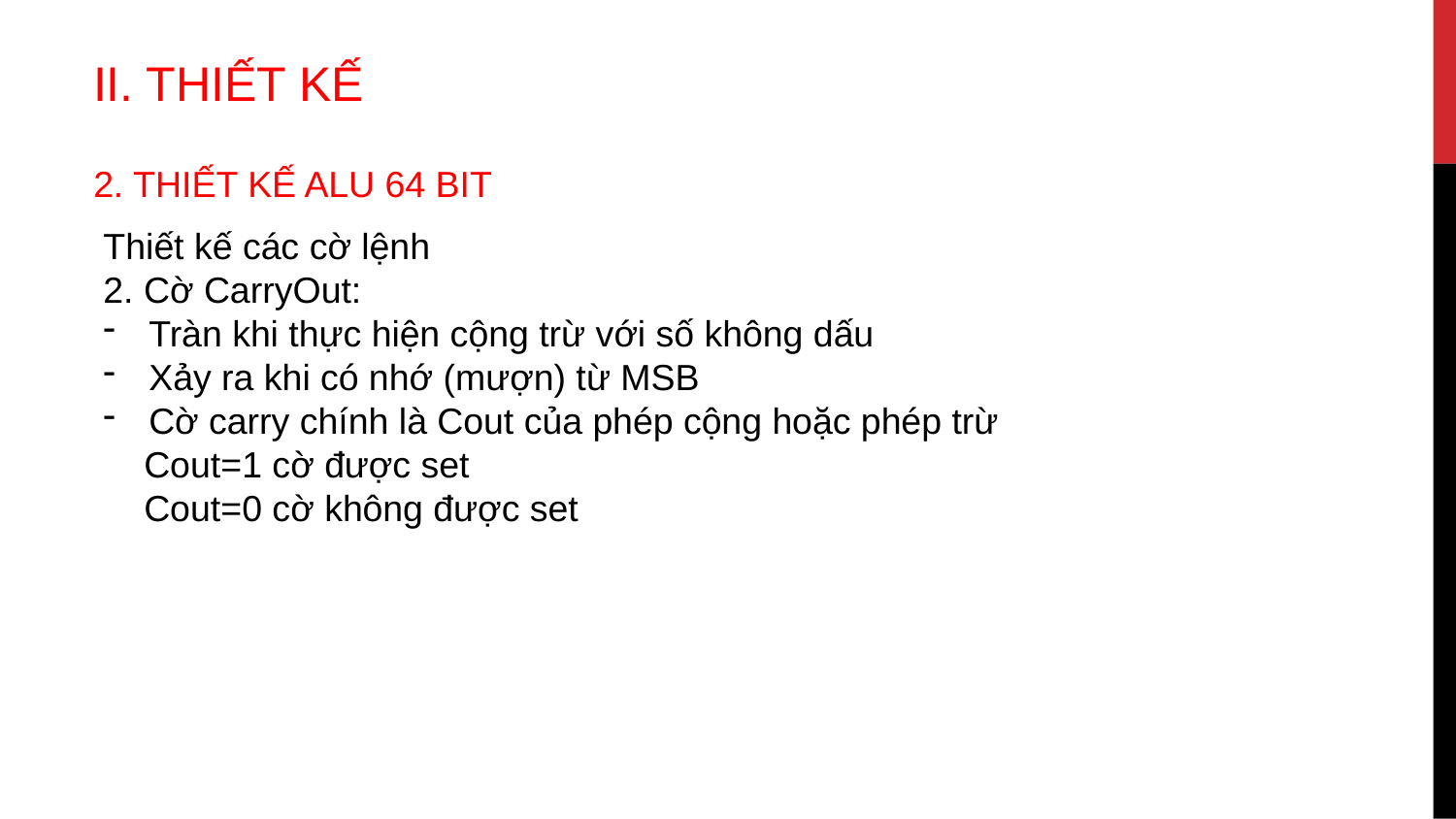

II. THIẾT KẾ
2. THIẾT KẾ ALU 64 BIT
Thiết kế các cờ lệnh
2. Cờ CarryOut:
Tràn khi thực hiện cộng trừ với số không dấu
Xảy ra khi có nhớ (mượn) từ MSB
Cờ carry chính là Cout của phép cộng hoặc phép trừ
    Cout=1 cờ được set
    Cout=0 cờ không được set